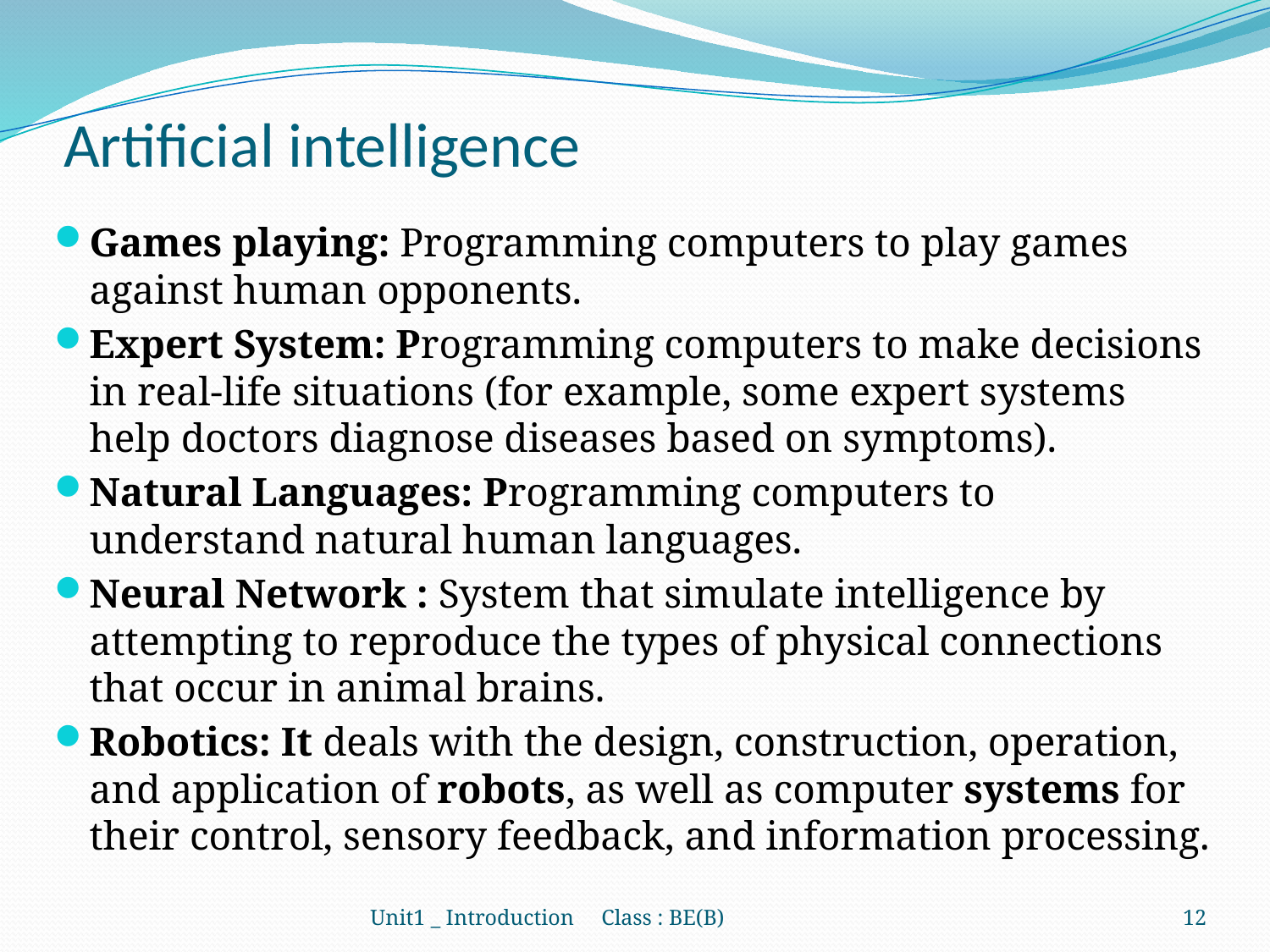

# Artificial intelligence
Games playing: Programming computers to play games against human opponents.
Expert System: Programming computers to make decisions in real-life situations (for example, some expert systems help doctors diagnose diseases based on symptoms).
Natural Languages: Programming computers to understand natural human languages.
Neural Network : System that simulate intelligence by attempting to reproduce the types of physical connections that occur in animal brains.
Robotics: It deals with the design, construction, operation, and application of robots, as well as computer systems for their control, sensory feedback, and information processing.

Unit1 _ Introduction     Class : BE(B)
12